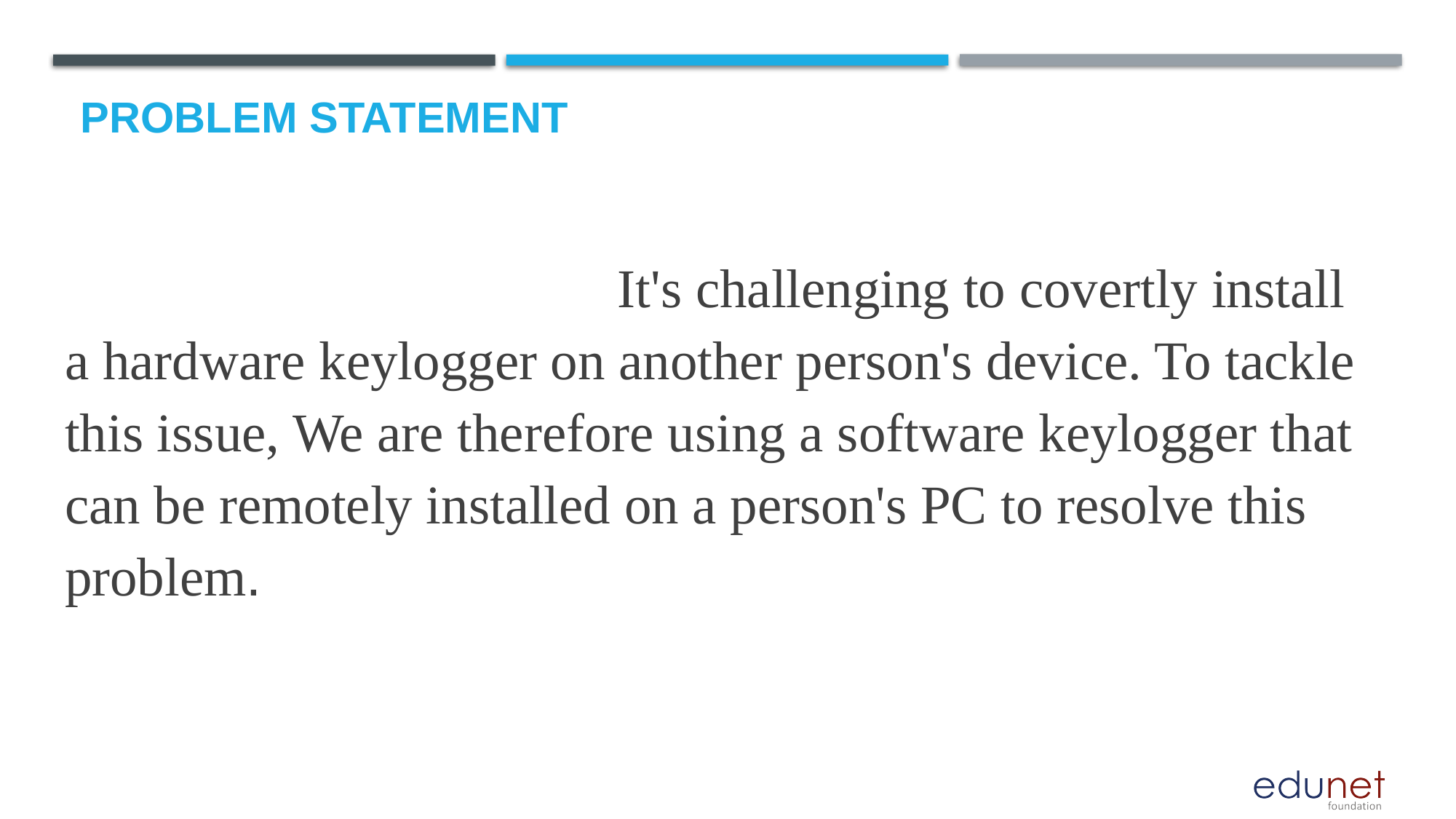

# Problem Statement
                                         It's challenging to covertly install a hardware keylogger on another person's device. To tackle this issue, We are therefore using a software keylogger that can be remotely installed on a person's PC to resolve this problem.